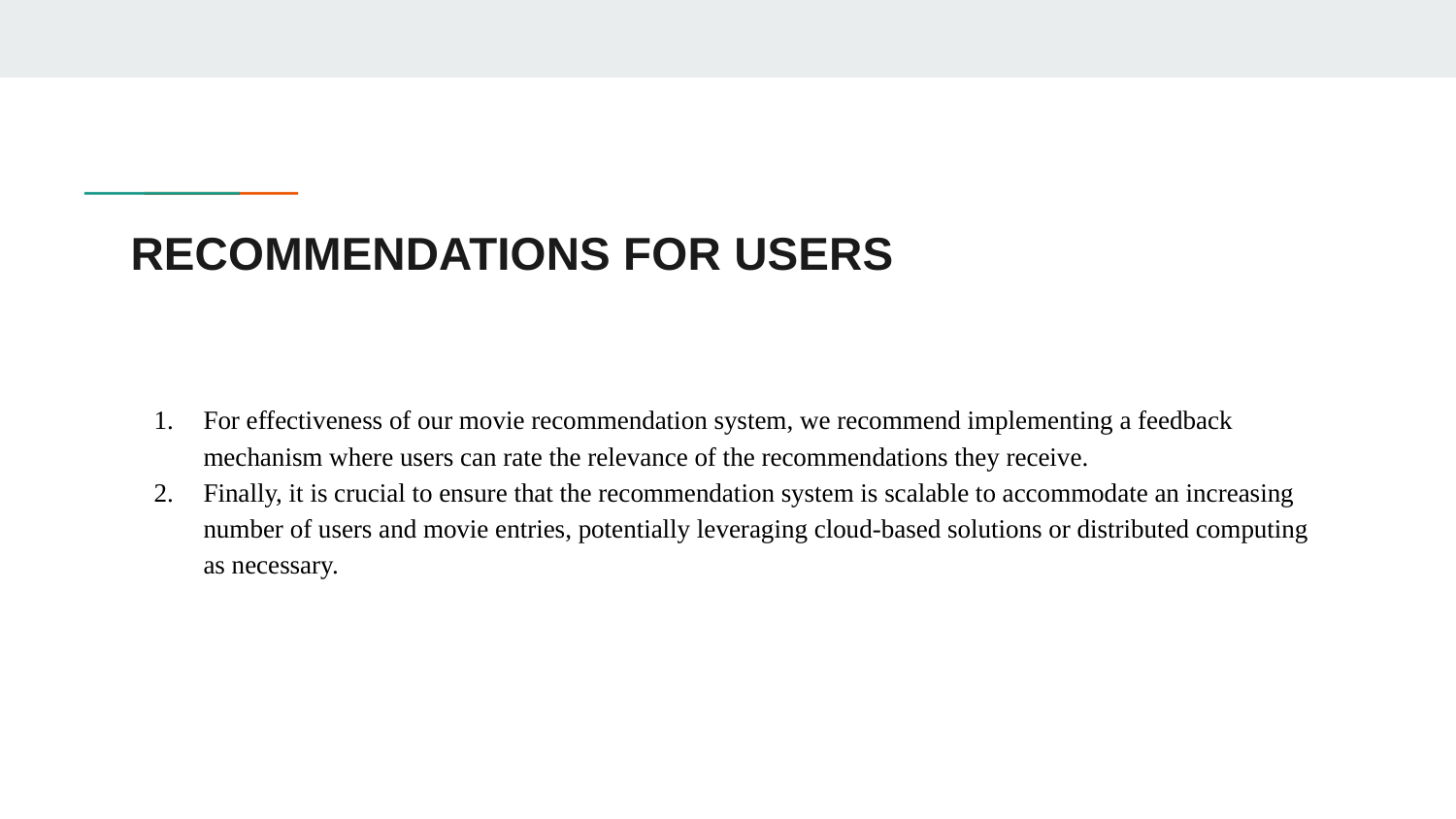

# RECOMMENDATIONS FOR USERS

For effectiveness of our movie recommendation system, we recommend implementing a feedback mechanism where users can rate the relevance of the recommendations they receive.
Finally, it is crucial to ensure that the recommendation system is scalable to accommodate an increasing number of users and movie entries, potentially leveraging cloud-based solutions or distributed computing as necessary.